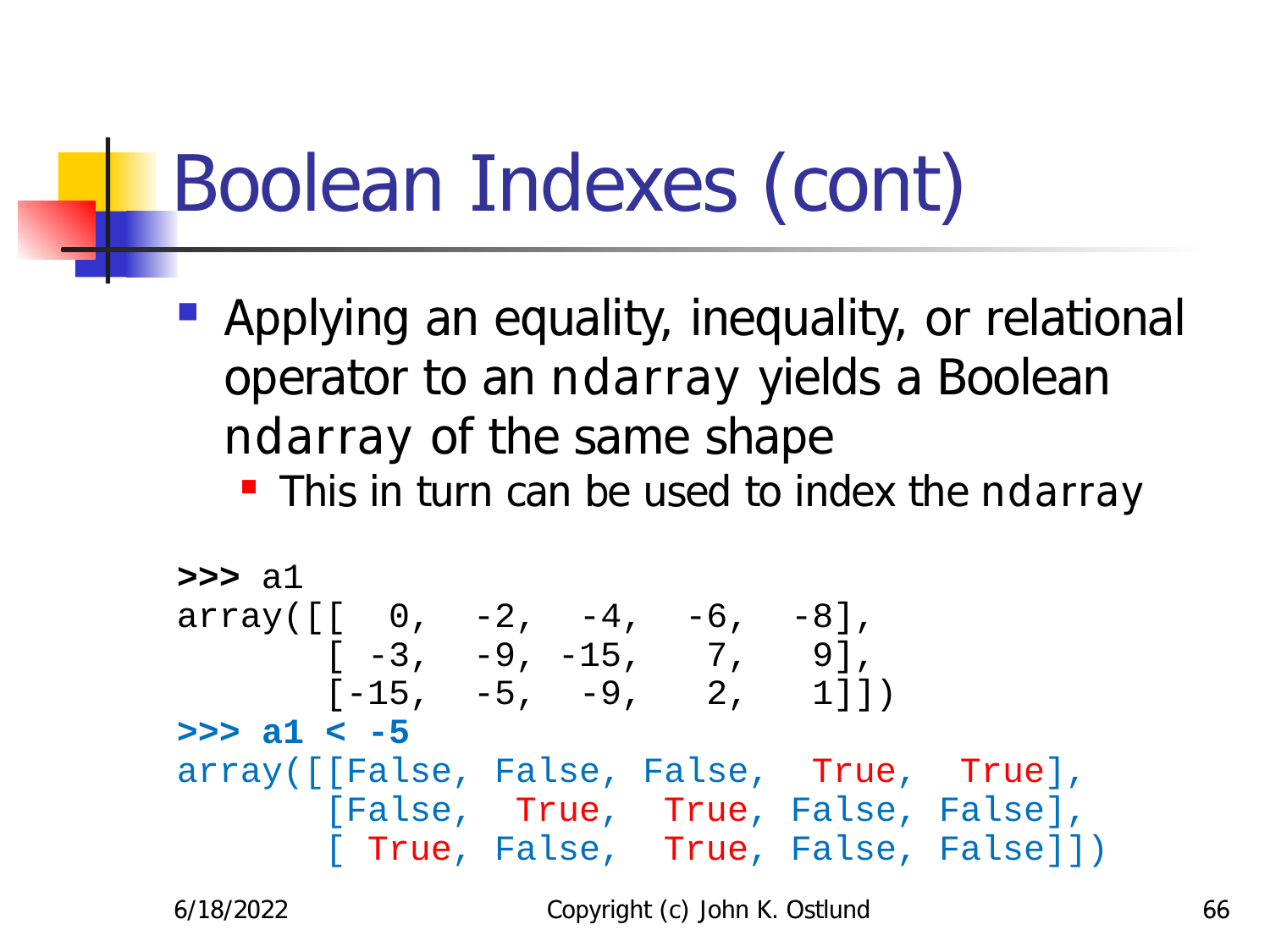

# Boolean Indexes (cont)
Applying an equality, inequality, or relational operator to an ndarray yields a Boolean ndarray of the same shape
This in turn can be used to index the ndarray

>>> a1
array([[  0,  -2,  -4,  -6,  -8],
       [ -3,  -9, -15,   7,   9],
       [-15,  -5,  -9,   2,   1]])
>>> a1 < -5
array([[False, False, False,  True,  True],
       [False,  True,  True, False, False],
       [ True, False,  True, False, False]])

6/18/2022
Copyright (c) John K. Ostlund
66